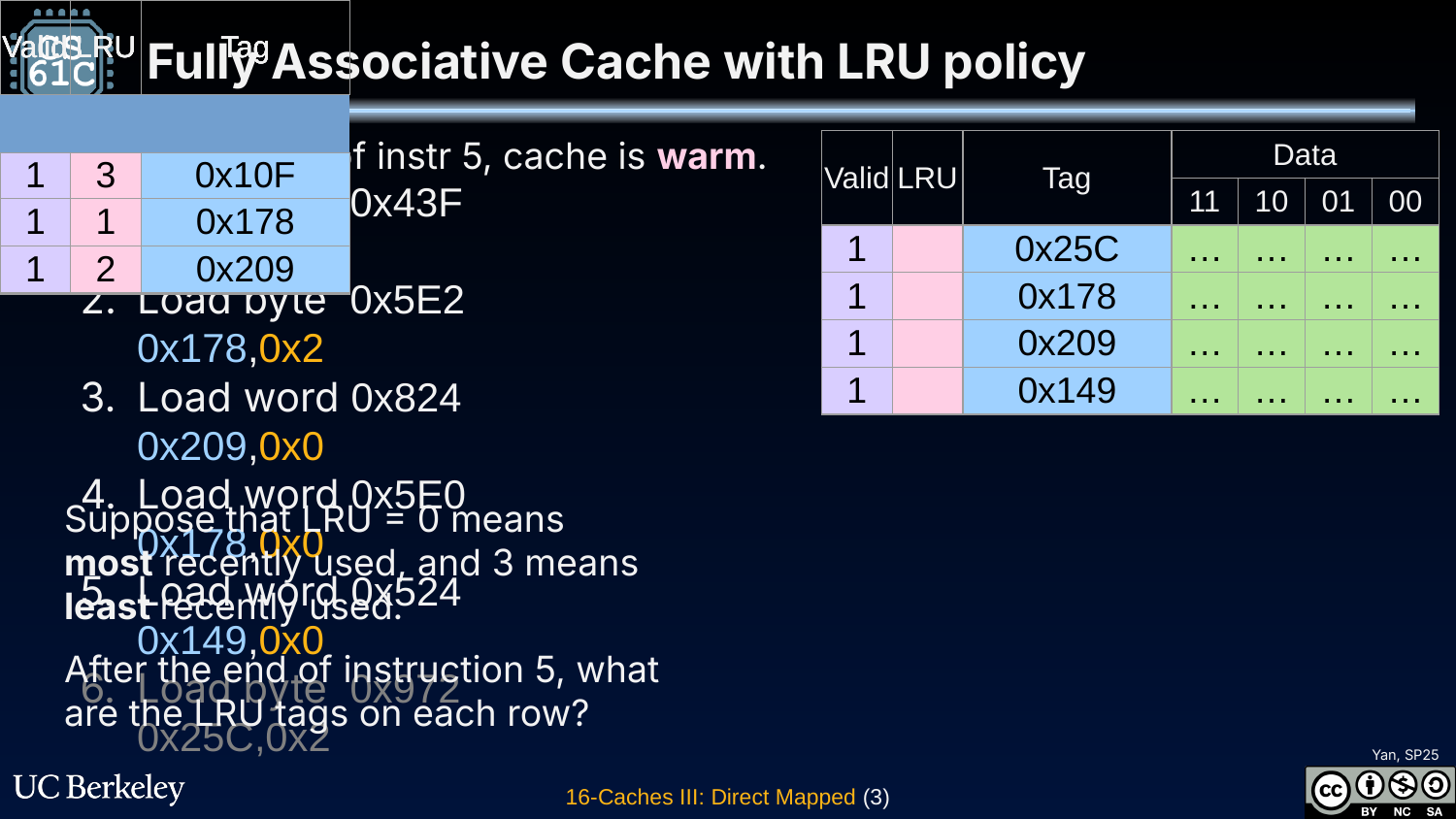

# Fully Associative Cache with LRU policy
By the end of instr 5, cache is warm.
Load byte  0x43F		0x10F,0x3
Load byte  0x5E2		0x178,0x2
Load word 0x824		0x209,0x0
Load word 0x5E0		0x178,0x0
Load word 0x524		0x149,0x0
Load byte  0x972		0x25C,0x2
| Valid | LRU | Tag | Data |  |  |  |
| --- | --- | --- | --- | --- | --- | --- |
|  |  |  | 11 | 10 | 01 | 00 |
| 1 |  | 0x25C | … | … | … | … |
| 1 |  | 0x178 | … | … | … | … |
| 1 |  | 0x209 | … | … | … | … |
| 1 |  | 0x149 | … | … | … | … |
| Valid | LRU | Tag |
| --- | --- | --- |
|  |  |  |
| 1 | 0 | 0x10F |
| 0 |  |  |
| 0 |  |  |
| 0 |  |  |
| Valid | LRU | Tag |
| --- | --- | --- |
|  |  |  |
| 1 | 1 | 0x10F |
| 1 | 0 | 0x178 |
| 0 |  |  |
| 0 |  |  |
| Valid | LRU | Tag |
| --- | --- | --- |
|  |  |  |
| 1 | 2 | 0x10F |
| 1 | 1 | 0x178 |
| 1 | 0 | 0x209 |
| 0 |  |  |
| Valid | LRU | Tag |
| --- | --- | --- |
|  |  |  |
| 1 | 2 | 0x10F |
| 1 | 0 | 0x178 |
| 1 | 1 | 0x209 |
| 0 |  |  |
| Valid | LRU | Tag |
| --- | --- | --- |
|  |  |  |
| 1 | 3 | 0x10F |
| 1 | 1 | 0x178 |
| 1 | 2 | 0x209 |
| 1 | 0 | 0x149 |
Suppose that LRU = 0 means most recently used, and 3 means least recently used.
After the end of instruction 5, what are the LRU tags on each row?